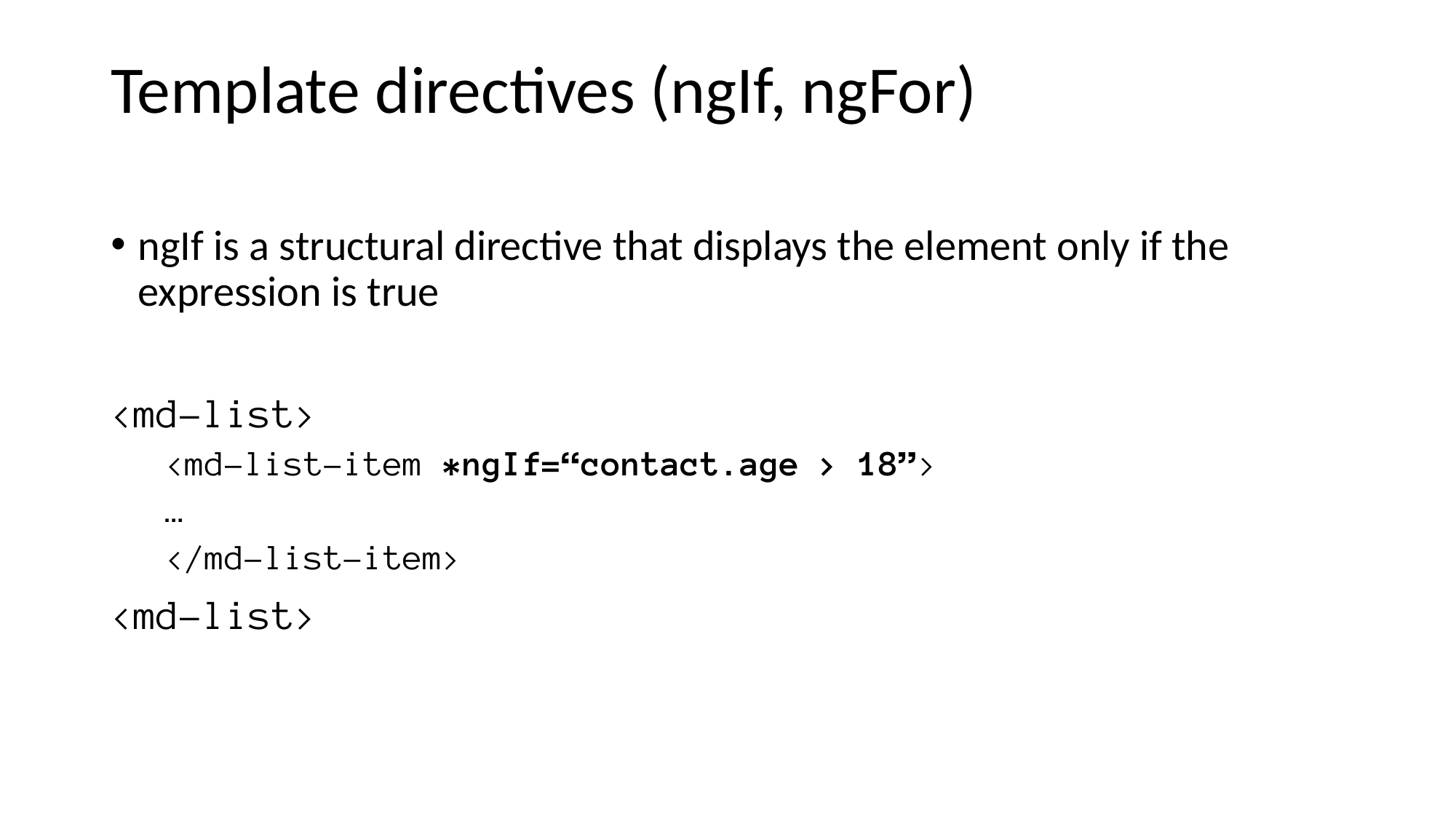

# Template directives (ngIf, ngFor)
ngIf is a structural directive that displays the element only if the expression is true

<md-list>
<md-list-item *ngIf=“contact.age > 18”>
…
</md-list-item>
<md-list>